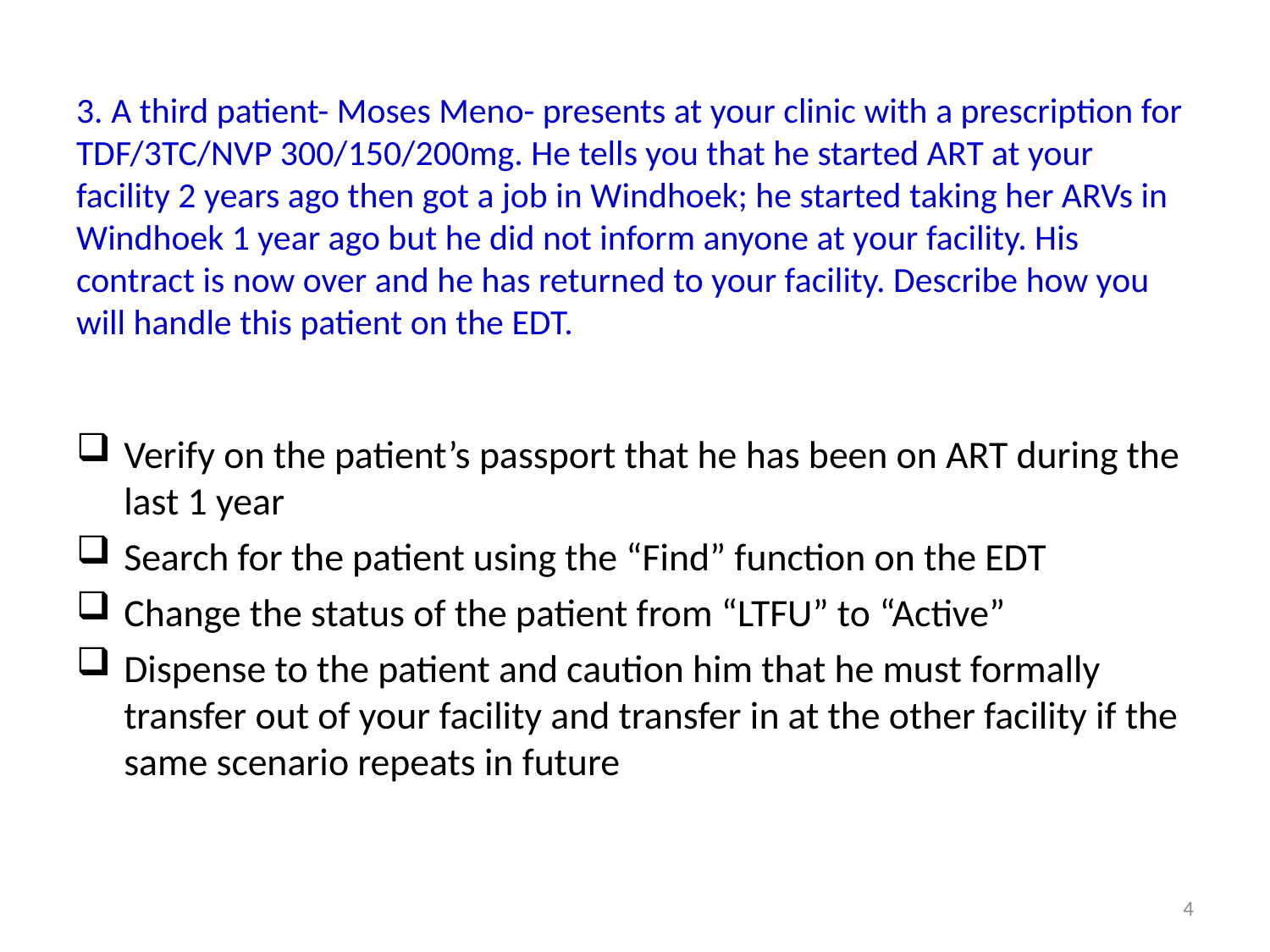

# 3. A third patient- Moses Meno- presents at your clinic with a prescription for TDF/3TC/NVP 300/150/200mg. He tells you that he started ART at your facility 2 years ago then got a job in Windhoek; he started taking her ARVs in Windhoek 1 year ago but he did not inform anyone at your facility. His contract is now over and he has returned to your facility. Describe how you will handle this patient on the EDT.
Verify on the patient’s passport that he has been on ART during the last 1 year
Search for the patient using the “Find” function on the EDT
Change the status of the patient from “LTFU” to “Active”
Dispense to the patient and caution him that he must formally transfer out of your facility and transfer in at the other facility if the same scenario repeats in future

4